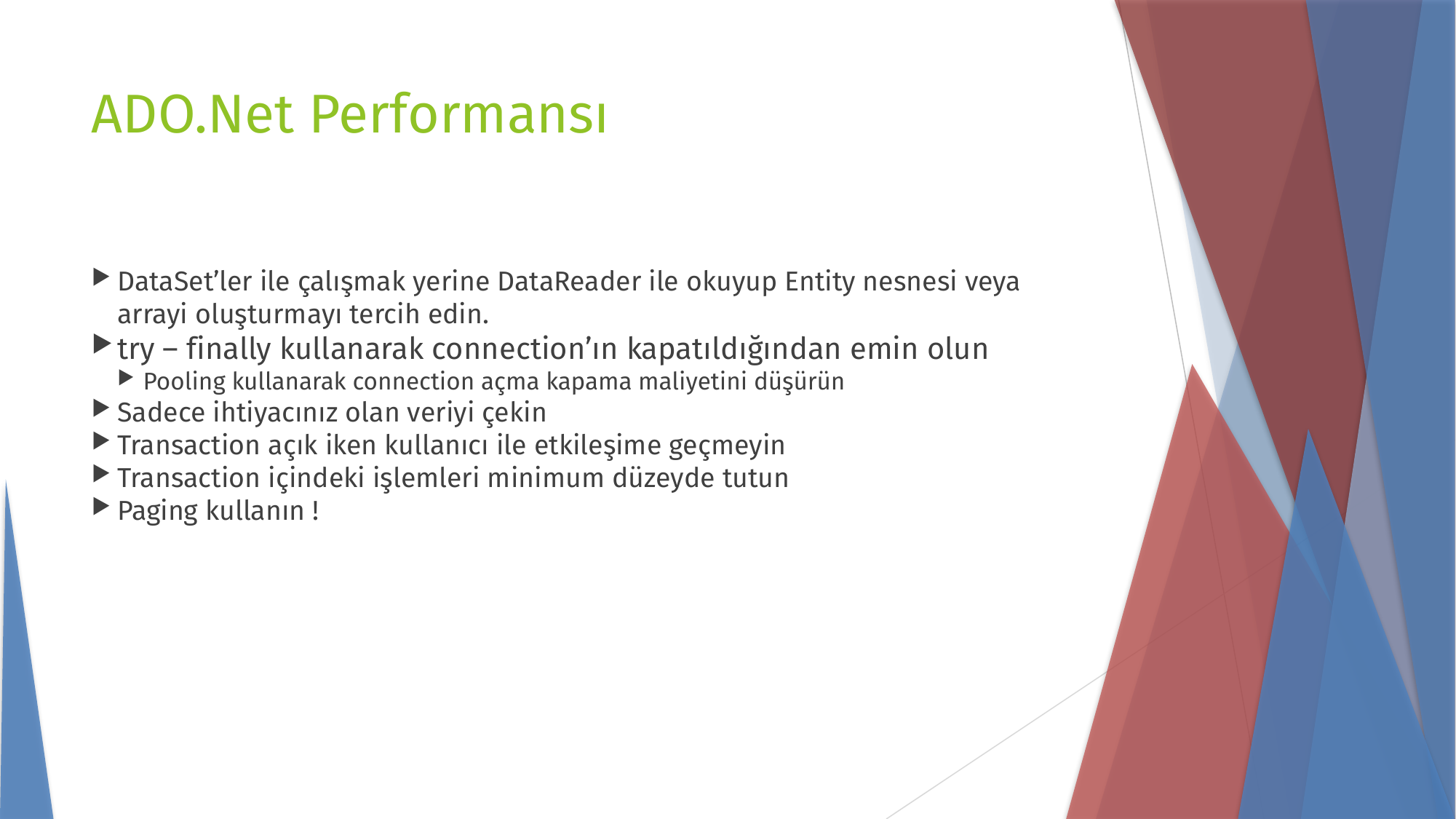

ADO.Net Performansı
DataSet’ler ile çalışmak yerine DataReader ile okuyup Entity nesnesi veya arrayi oluşturmayı tercih edin.
try – finally kullanarak connection’ın kapatıldığından emin olun
Pooling kullanarak connection açma kapama maliyetini düşürün
Sadece ihtiyacınız olan veriyi çekin
Transaction açık iken kullanıcı ile etkileşime geçmeyin
Transaction içindeki işlemleri minimum düzeyde tutun
Paging kullanın !